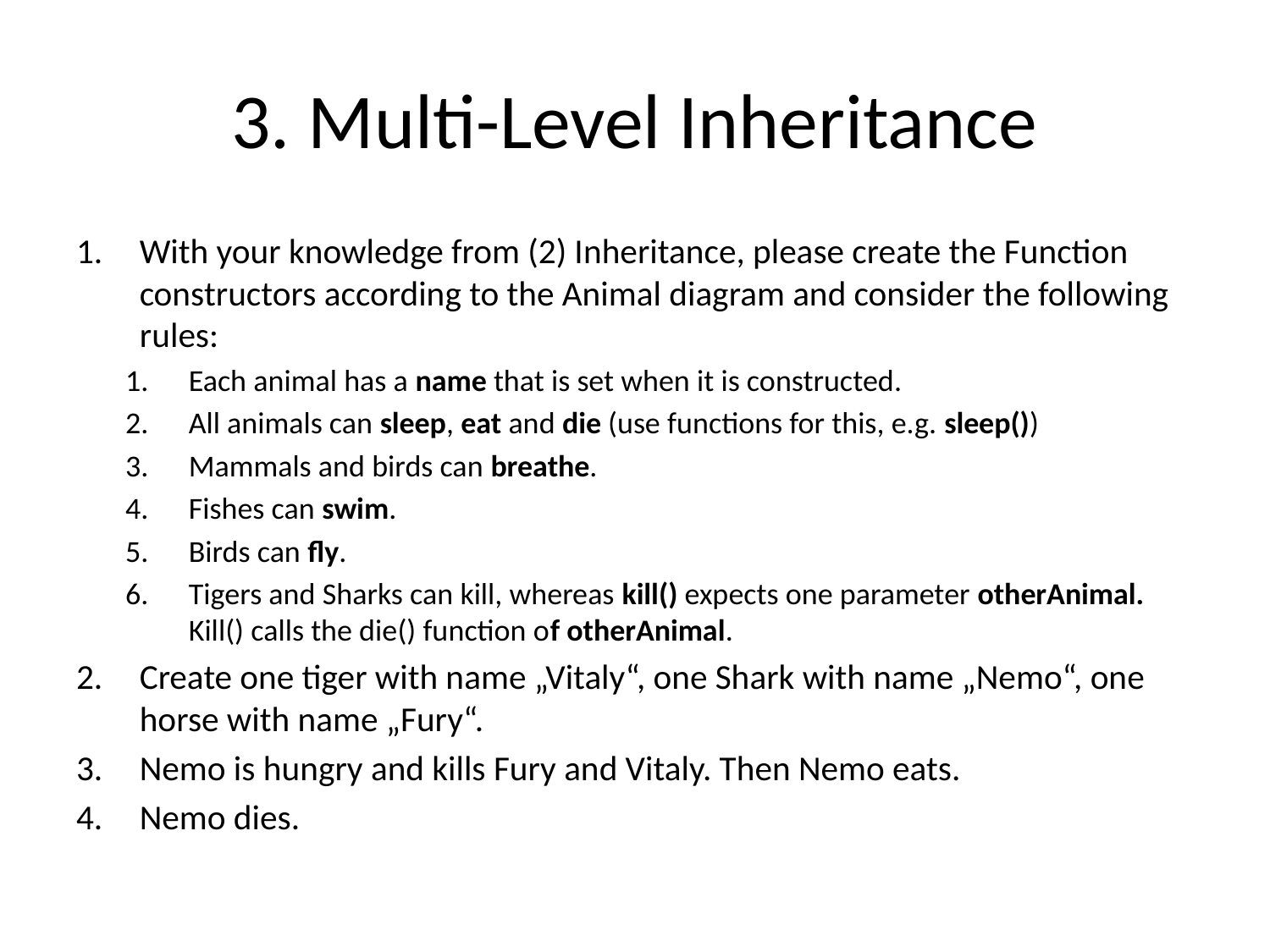

# 3. Multi-Level Inheritance
With your knowledge from (2) Inheritance, please create the Function constructors according to the Animal diagram and consider the following rules:
Each animal has a name that is set when it is constructed.
All animals can sleep, eat and die (use functions for this, e.g. sleep())
Mammals and birds can breathe.
Fishes can swim.
Birds can fly.
Tigers and Sharks can kill, whereas kill() expects one parameter otherAnimal. Kill() calls the die() function of otherAnimal.
Create one tiger with name „Vitaly“, one Shark with name „Nemo“, one horse with name „Fury“.
Nemo is hungry and kills Fury and Vitaly. Then Nemo eats.
Nemo dies.